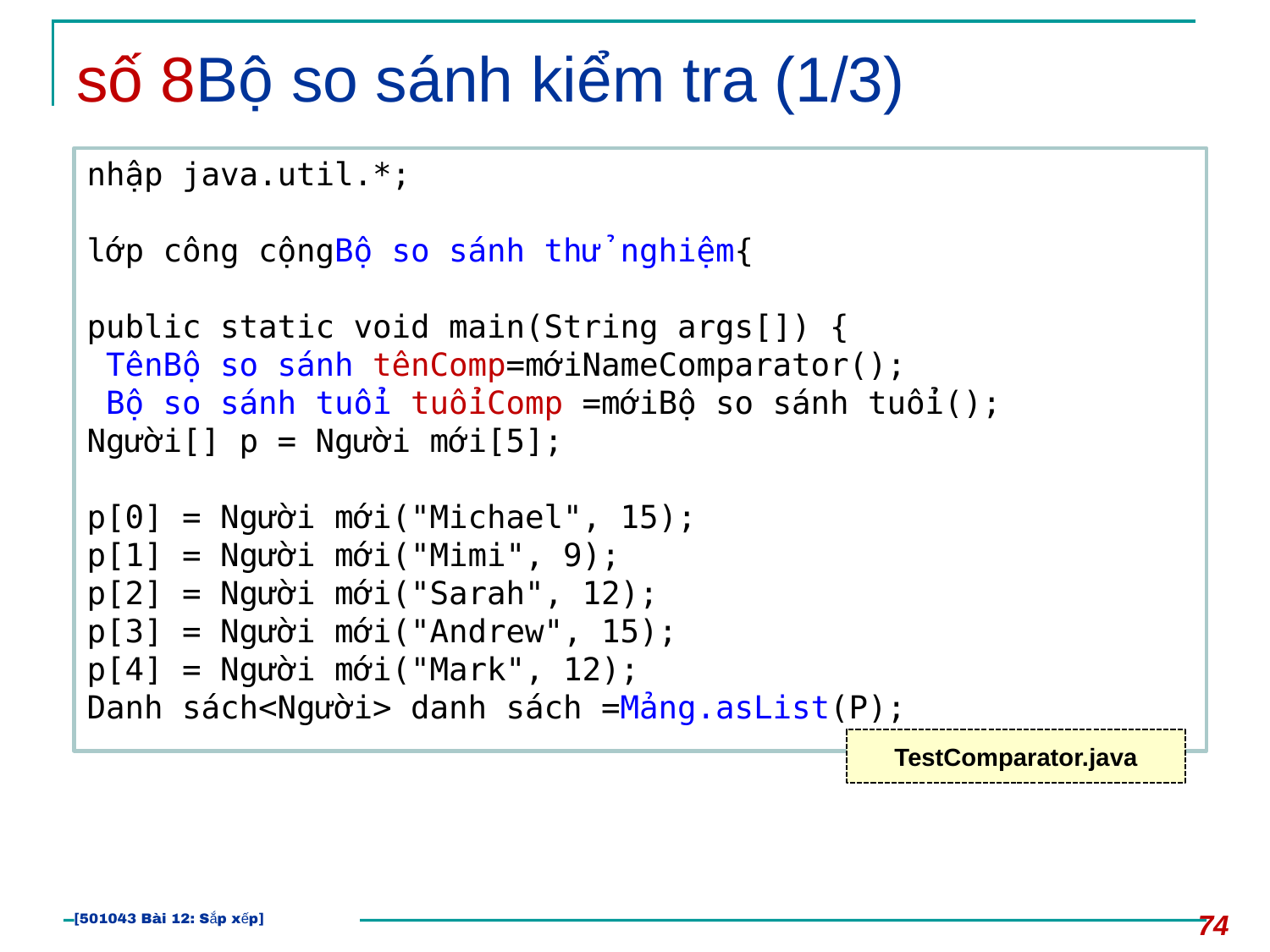

# số 8Bộ so sánh kiểm tra (1/3)
nhập java.util.*;

lớp công cộngBộ so sánh thử nghiệm{

public static void main(String args[]) {
 TênBộ so sánh tênComp=mớiNameComparator();
 Bộ so sánh tuổi tuổiComp =mớiBộ so sánh tuổi();
Người[] p = Người mới[5];

p[0] = Người mới("Michael", 15);
p[1] = Người mới("Mimi", 9);
p[2] = Người mới("Sarah", 12);
p[3] = Người mới("Andrew", 15);
p[4] = Người mới("Mark", 12);
Danh sách<Người> danh sách =Mảng.asList(P);
TestComparator.java
74
[501043 Bài 12: Sắp xếp]